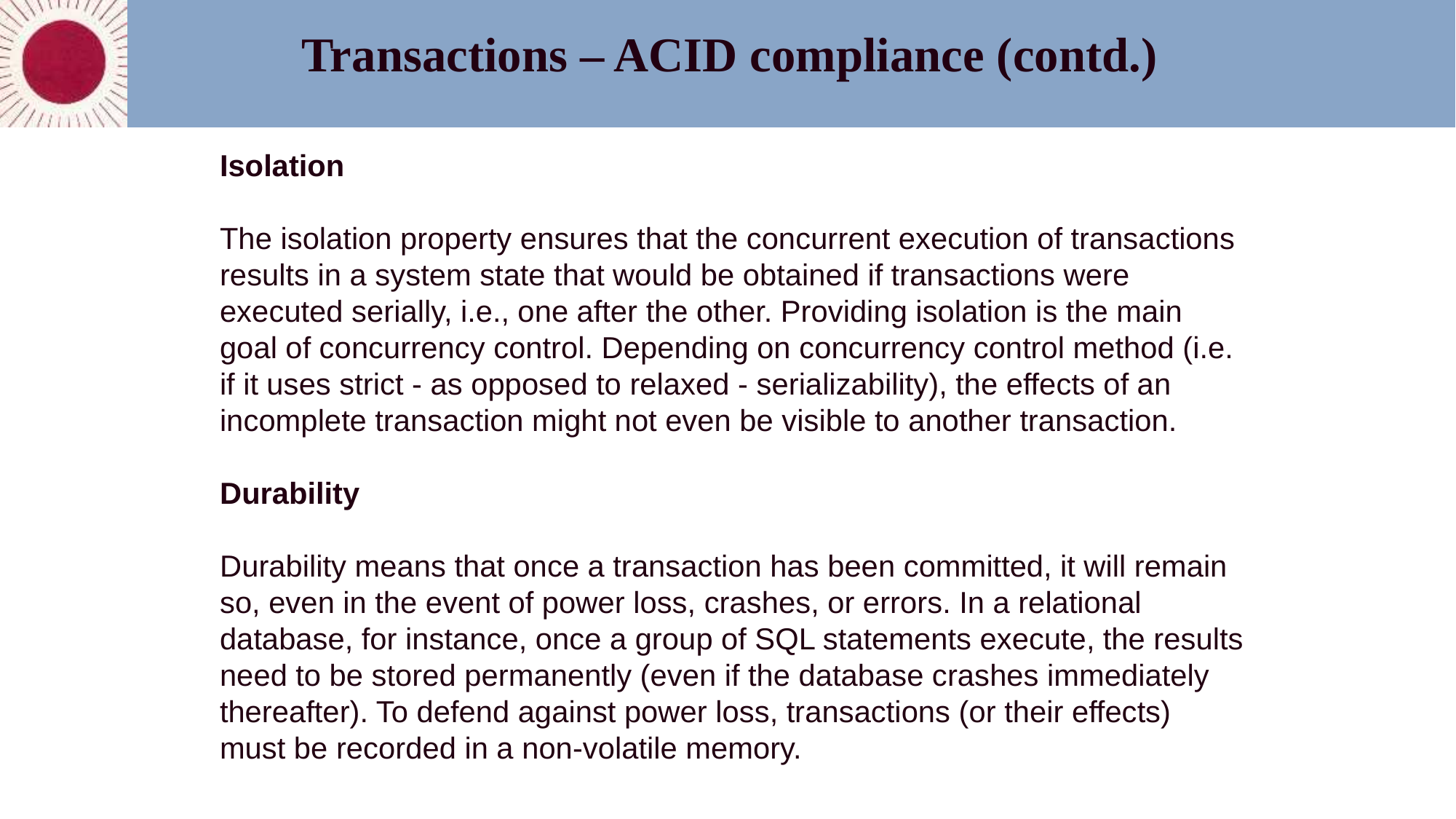

Transactions – ACID compliance (contd.)
Isolation

The isolation property ensures that the concurrent execution of transactions results in a system state that would be obtained if transactions were executed serially, i.e., one after the other. Providing isolation is the main goal of concurrency control. Depending on concurrency control method (i.e. if it uses strict - as opposed to relaxed - serializability), the effects of an incomplete transaction might not even be visible to another transaction.

Durability

Durability means that once a transaction has been committed, it will remain so, even in the event of power loss, crashes, or errors. In a relational database, for instance, once a group of SQL statements execute, the results need to be stored permanently (even if the database crashes immediately thereafter). To defend against power loss, transactions (or their effects) must be recorded in a non-volatile memory.